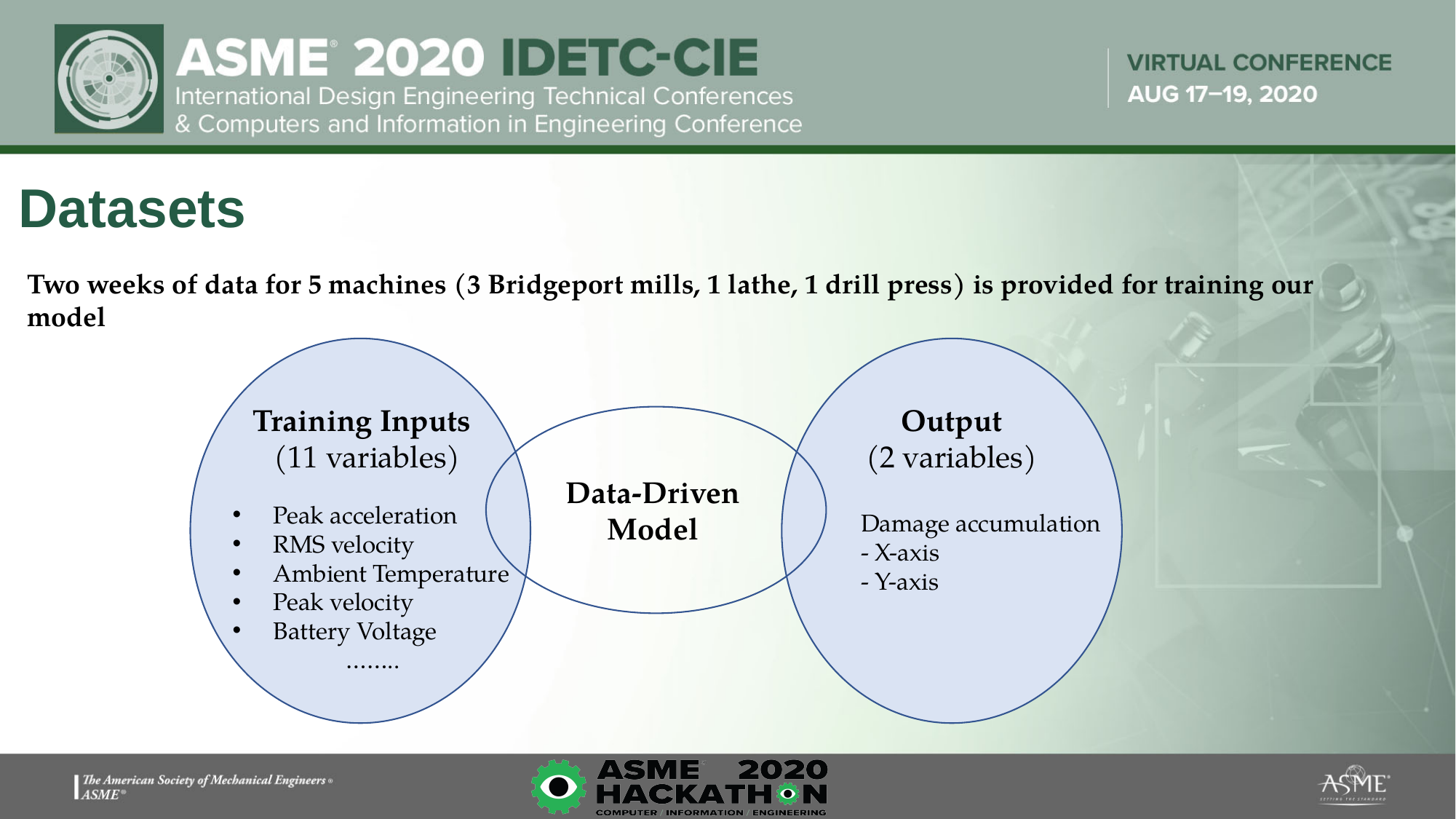

# Datasets
Two weeks of data for 5 machines (3 Bridgeport mills, 1 lathe, 1 drill press) is provided for training our model

Training Inputs
(11 variables)
Output
(2 variables)

Data-Driven Model
Peak acceleration
RMS velocity
Ambient Temperature
Peak velocity
Battery Voltage
……..
Damage accumulation
- X-axis
- Y-axis